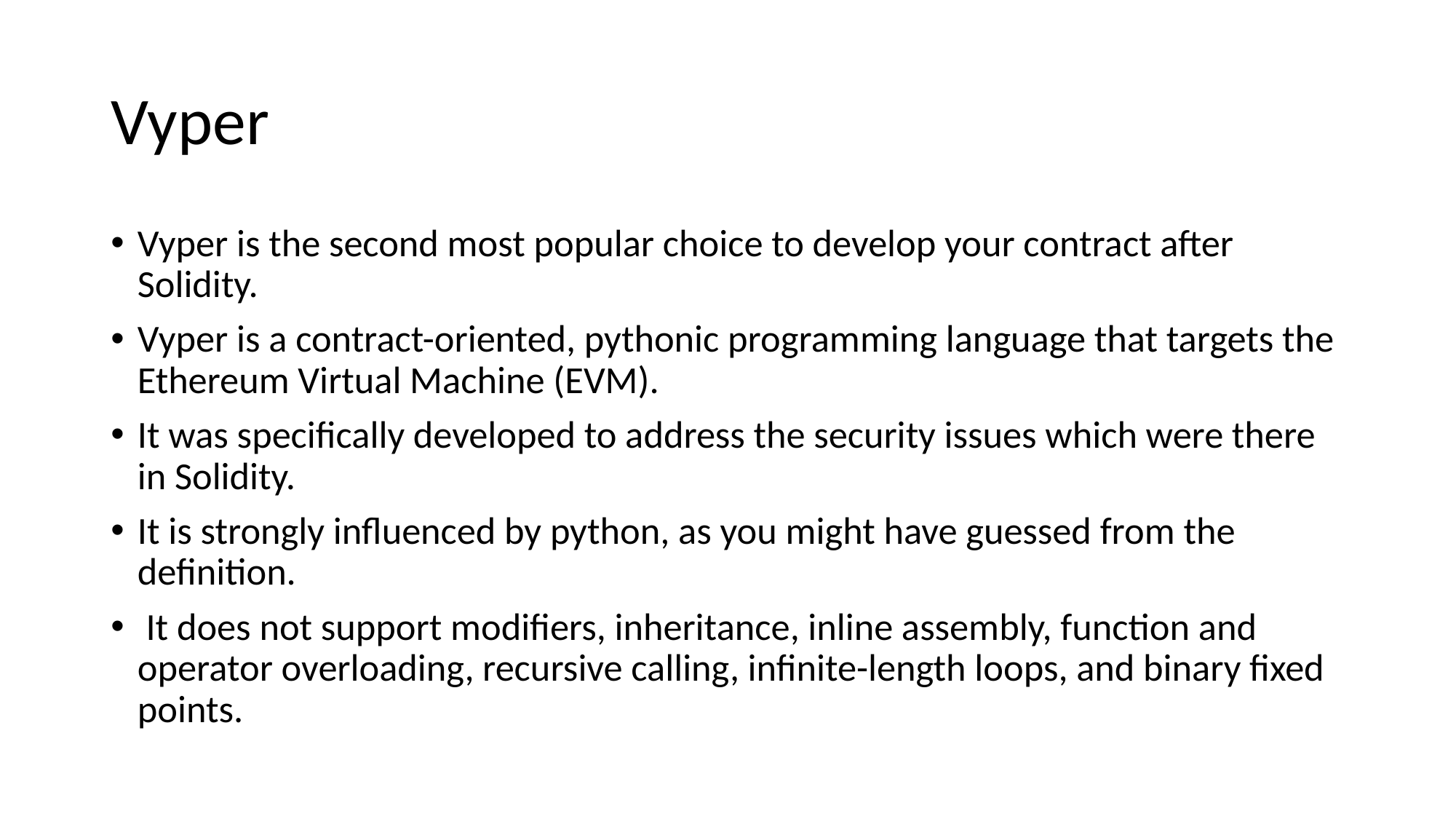

# Vyper
Vyper is the second most popular choice to develop your contract after Solidity.
Vyper is a contract-oriented, pythonic programming language that targets the Ethereum Virtual Machine (EVM).
It was specifically developed to address the security issues which were there in Solidity.
It is strongly influenced by python, as you might have guessed from the definition.
 It does not support modifiers, inheritance, inline assembly, function and operator overloading, recursive calling, infinite-length loops, and binary fixed points.